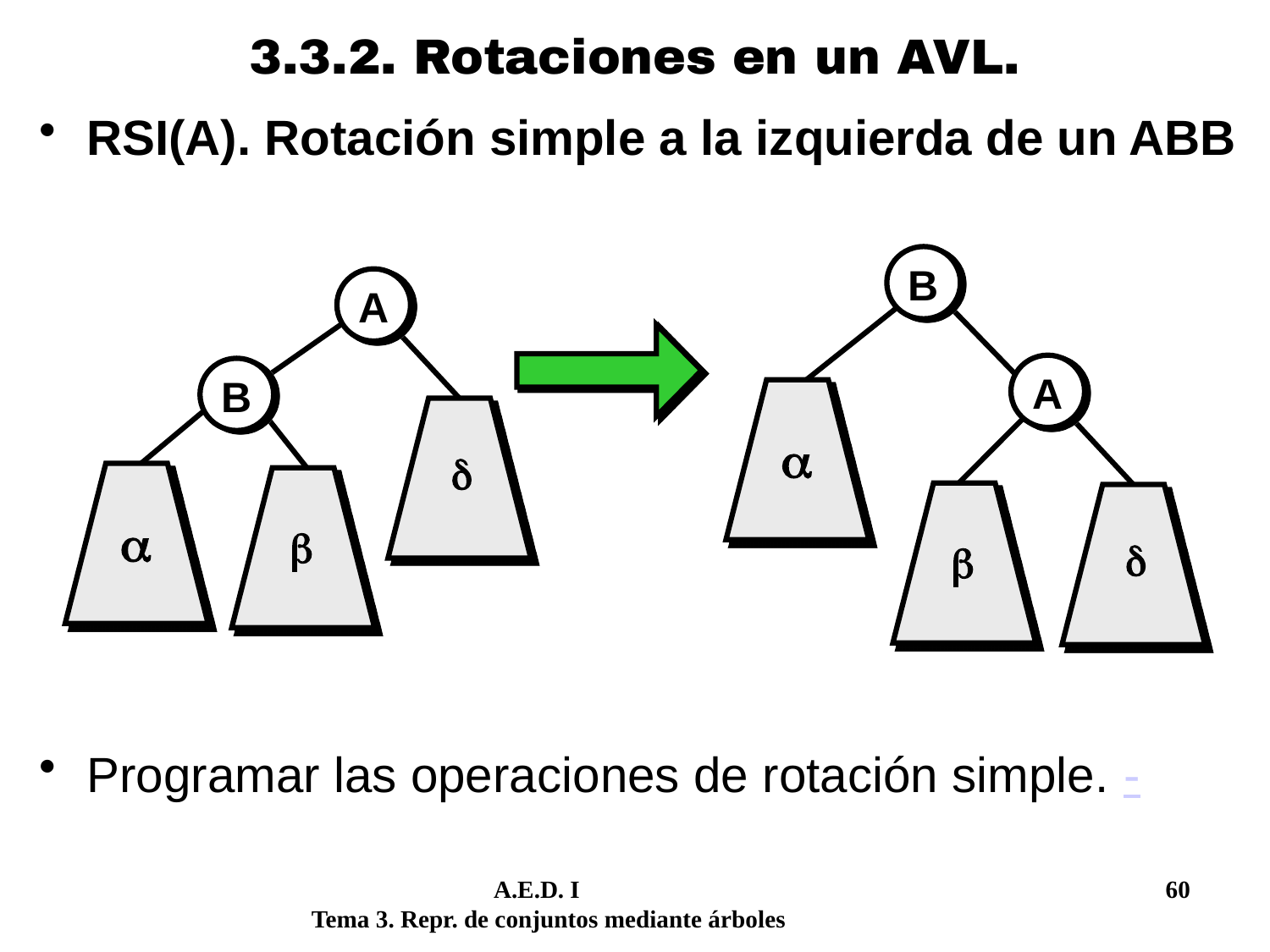

# 3.3.2. Rotaciones en un AVL.
RSI(A). Rotación simple a la izquierda de un ABB
B
A

A
B

α

δ

α

β

β

δ
Programar las operaciones de rotación simple. -
	         A.E.D. I			      	               60
Tema 3. Repr. de conjuntos mediante árboles